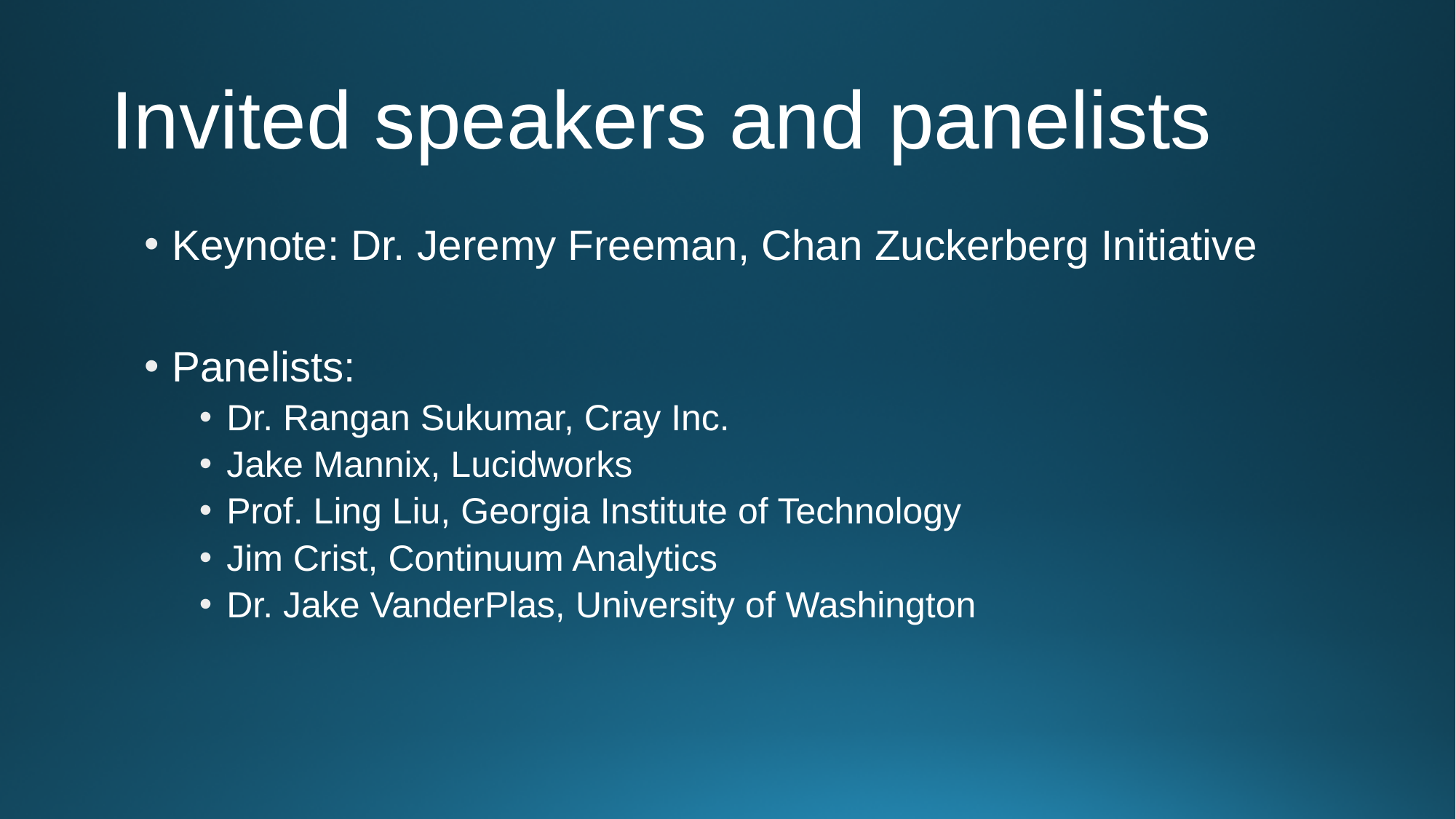

# Invited speakers and panelists
Keynote: Dr. Jeremy Freeman, Chan Zuckerberg Initiative

Panelists:
Dr. Rangan Sukumar, Cray Inc.
Jake Mannix, Lucidworks
Prof. Ling Liu, Georgia Institute of Technology
Jim Crist, Continuum Analytics
Dr. Jake VanderPlas, University of Washington